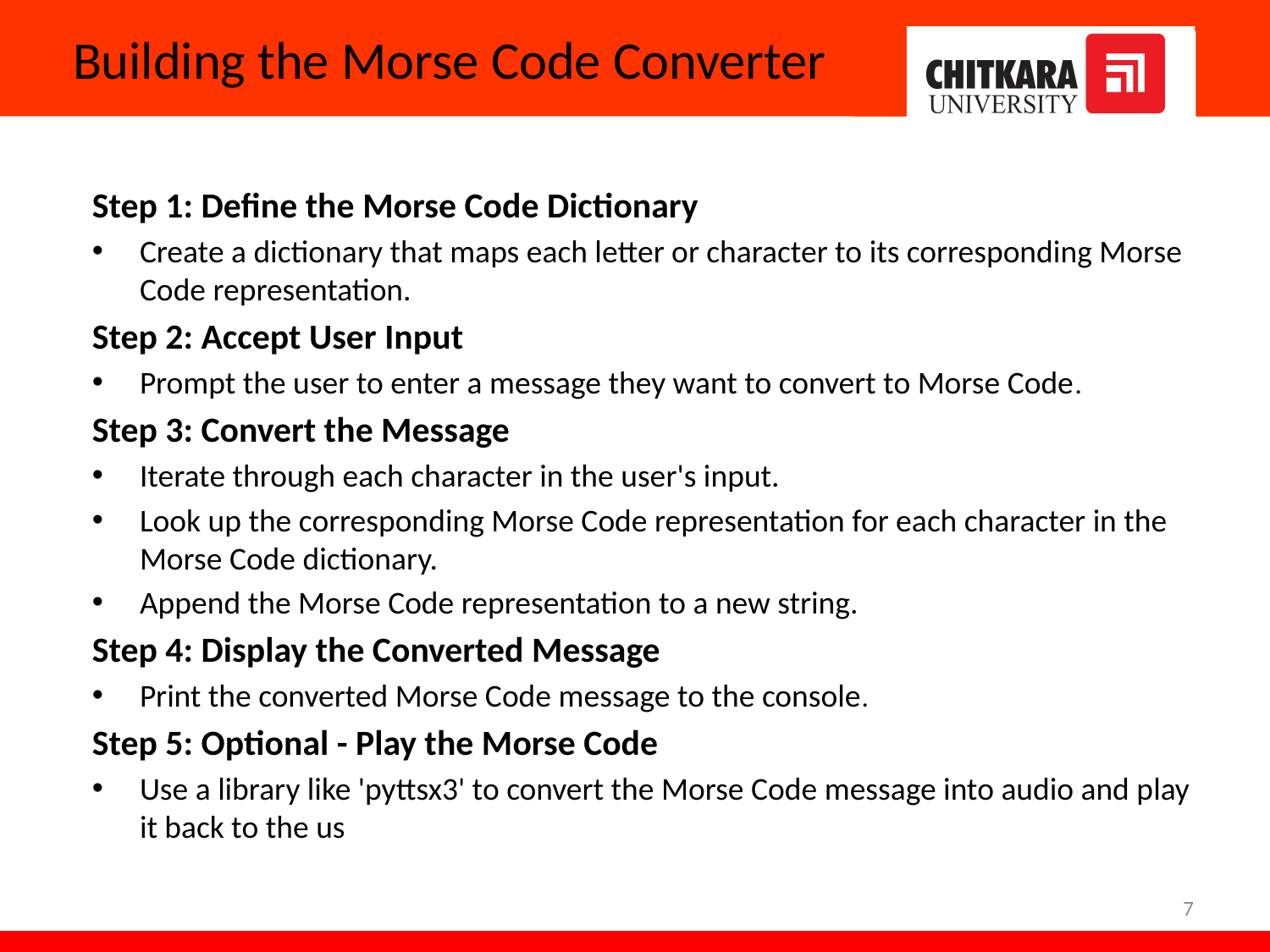

# Building the Morse Code Converter
Step 1: Define the Morse Code Dictionary
Create a dictionary that maps each letter or character to its corresponding Morse Code representation.
Step 2: Accept User Input
Prompt the user to enter a message they want to convert to Morse Code.
Step 3: Convert the Message
Iterate through each character in the user's input.
Look up the corresponding Morse Code representation for each character in the Morse Code dictionary.
Append the Morse Code representation to a new string.
Step 4: Display the Converted Message
Print the converted Morse Code message to the console.
Step 5: Optional - Play the Morse Code
Use a library like 'pyttsx3' to convert the Morse Code message into audio and play it back to the us

7